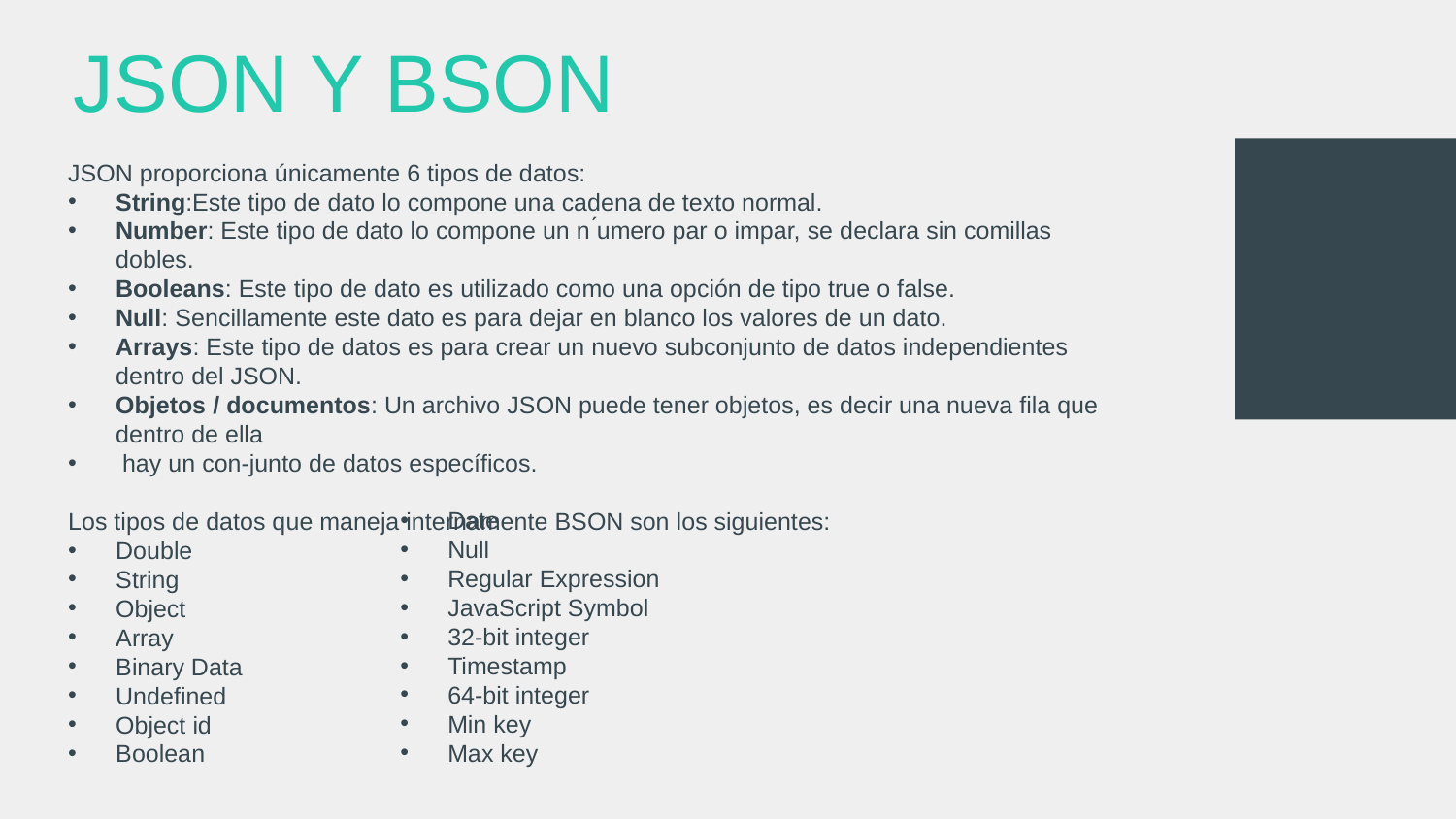

# JSON Y BSON
JSON proporciona únicamente 6 tipos de datos:
String:Este tipo de dato lo compone una cadena de texto normal.
Number: Este tipo de dato lo compone un n ́umero par o impar, se declara sin comillas dobles.
Booleans: Este tipo de dato es utilizado como una opción de tipo true o false.
Null: Sencillamente este dato es para dejar en blanco los valores de un dato.
Arrays: Este tipo de datos es para crear un nuevo subconjunto de datos independientes dentro del JSON.
Objetos / documentos: Un archivo JSON puede tener objetos, es decir una nueva fila que dentro de ella
 hay un con-junto de datos específicos.

Los tipos de datos que maneja internamente BSON son los siguientes:
Double
String
Object
Array
Binary Data
Undefined
Object id
Boolean

Date
Null
Regular Expression
JavaScript Symbol
32-bit integer
Timestamp
64-bit integer
Min key
Max key